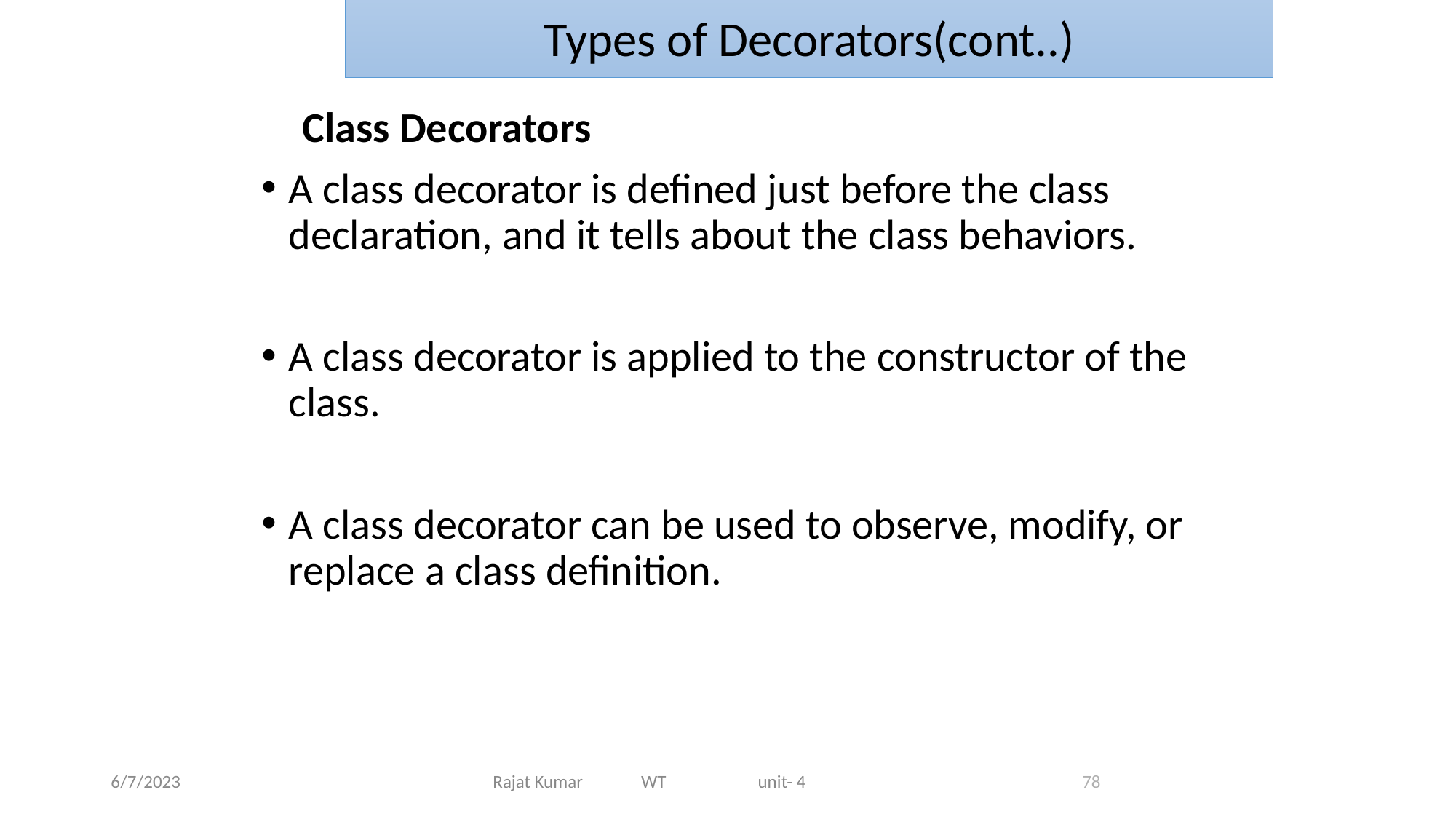

Types of Decorators(cont..)
     Class Decorators
A class decorator is defined just before the class declaration, and it tells about the class behaviors.

A class decorator is applied to the constructor of the class.

A class decorator can be used to observe, modify, or replace a class definition.
6/7/2023
Rajat Kumar              WT                      unit- 4
78